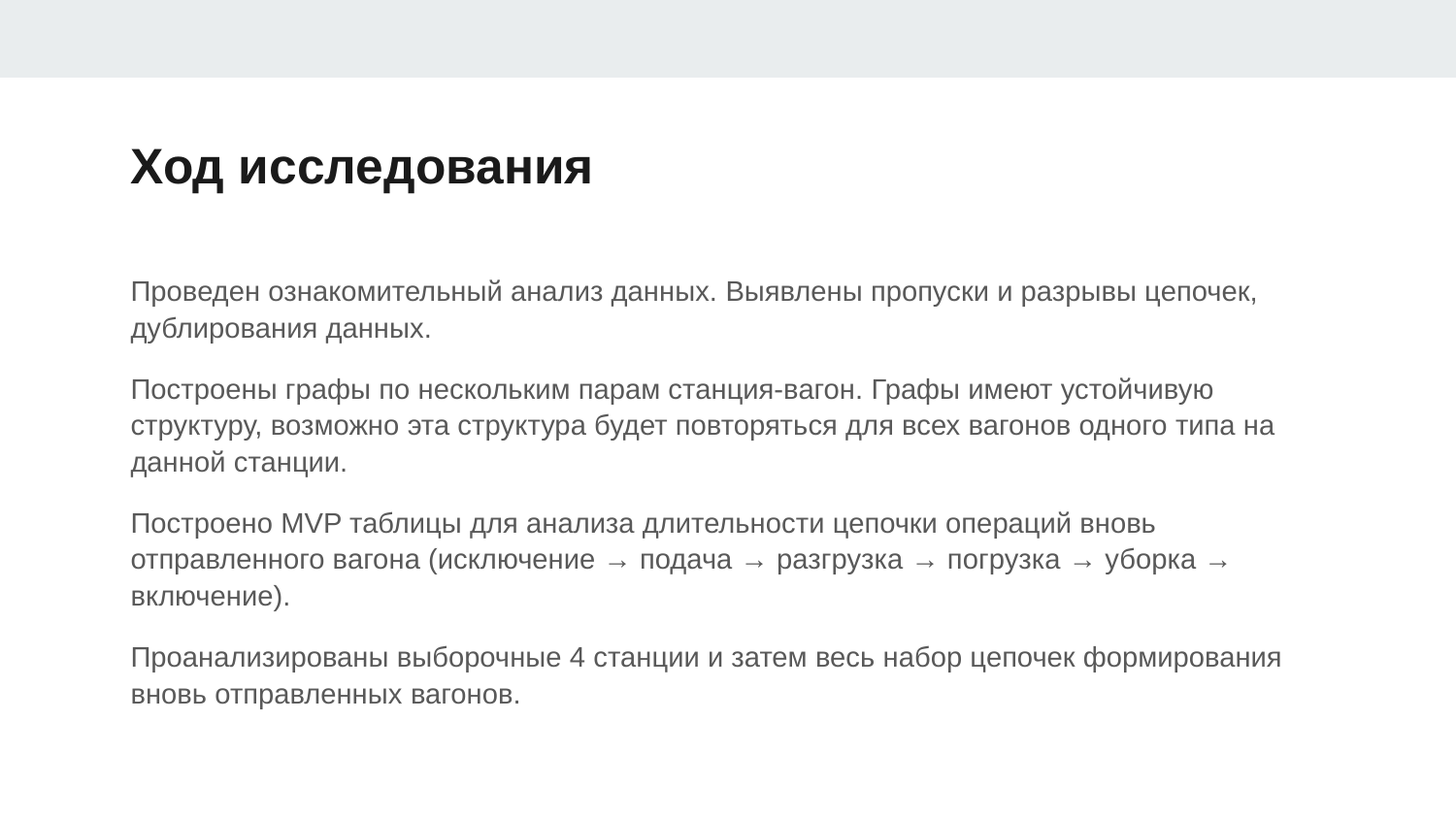

# Ход исследования
Проведен ознакомительный анализ данных. Выявлены пропуски и разрывы цепочек, дублирования данных.
Построены графы по нескольким парам станция-вагон. Графы имеют устойчивую структуру, возможно эта структура будет повторяться для всех вагонов одного типа на данной станции.
Построено MVP таблицы для анализа длительности цепочки операций вновь отправленного вагона (исключение → подача → разгрузка → погрузка → уборка → включение).
Проанализированы выборочные 4 станции и затем весь набор цепочек формирования вновь отправленных вагонов.